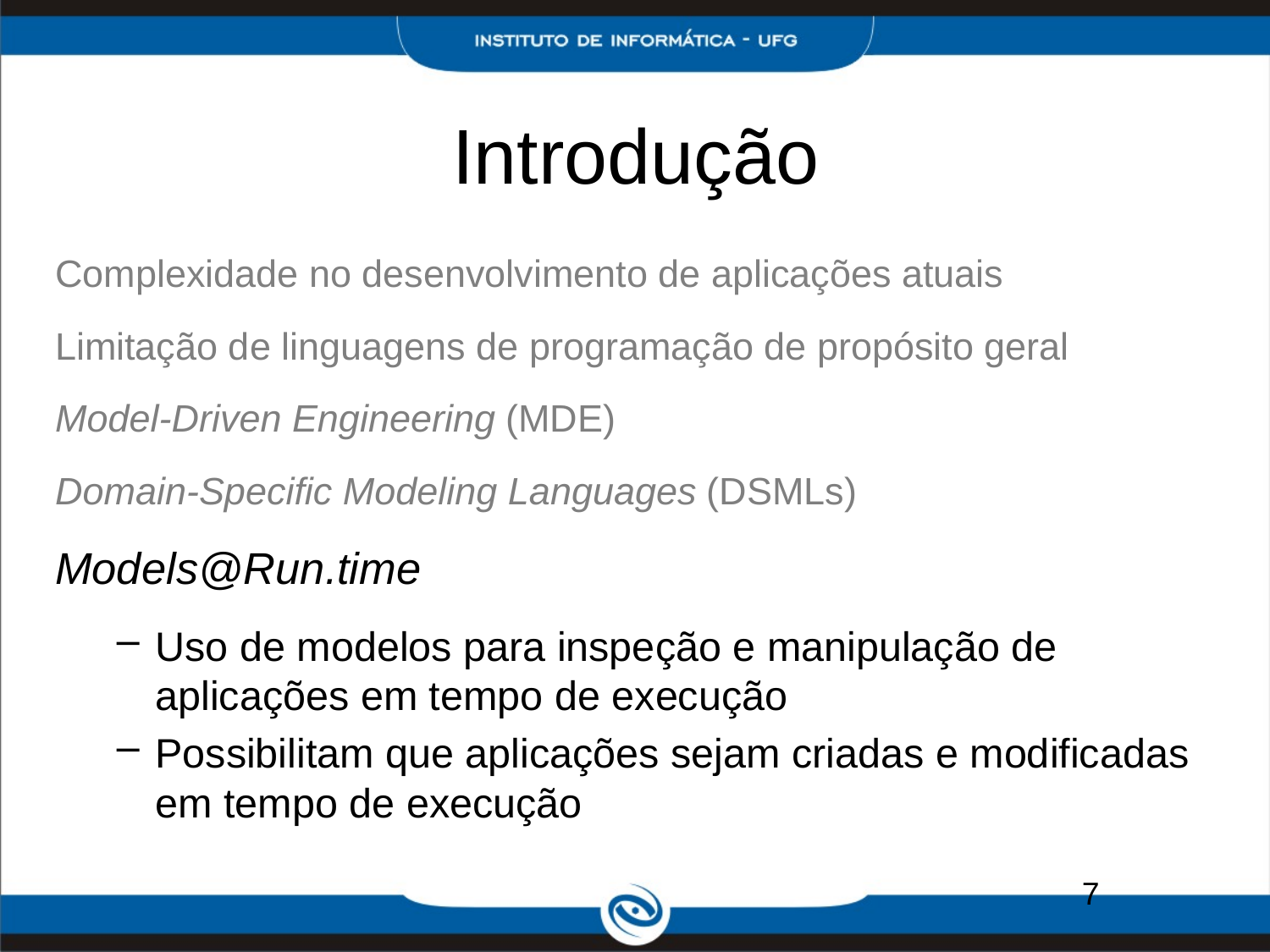

# Introdução
Complexidade no desenvolvimento de aplicações atuais
Limitação de linguagens de programação de propósito geral
Model-Driven Engineering (MDE)
Domain-Specific Modeling Languages (DSMLs)
Models@Run.time
Uso de modelos para inspeção e manipulação de aplicações em tempo de execução
Possibilitam que aplicações sejam criadas e modificadas em tempo de execução